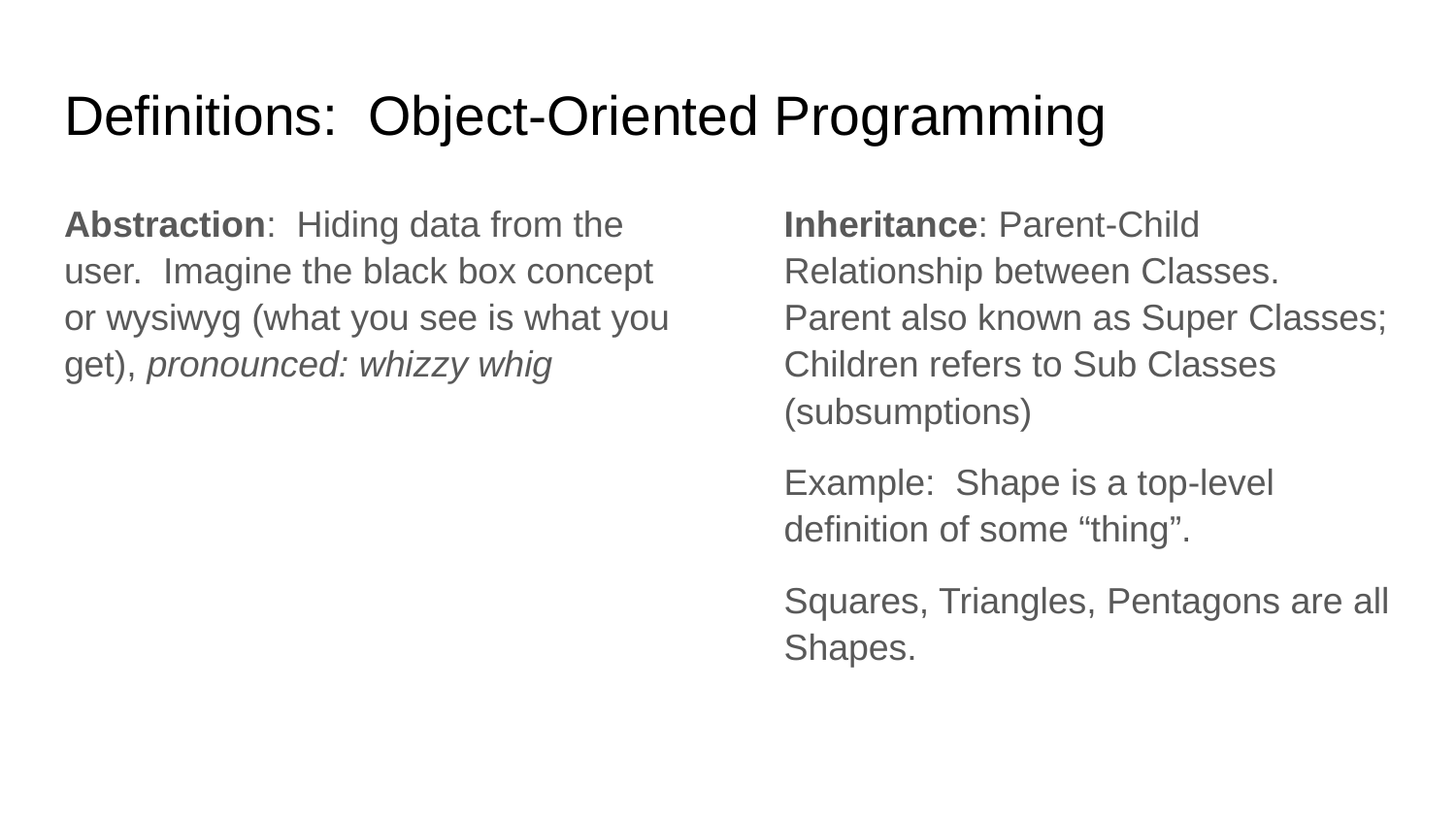

# Definitions:  Object-Oriented Programming
Abstraction:  Hiding data from the user.  Imagine the black box concept or wysiwyg (what you see is what you get), pronounced: whizzy whig
Inheritance: Parent-Child Relationship between Classes.  Parent also known as Super Classes; Children refers to Sub Classes (subsumptions)
Example:  Shape is a top-level definition of some “thing”.
Squares, Triangles, Pentagons are all Shapes.